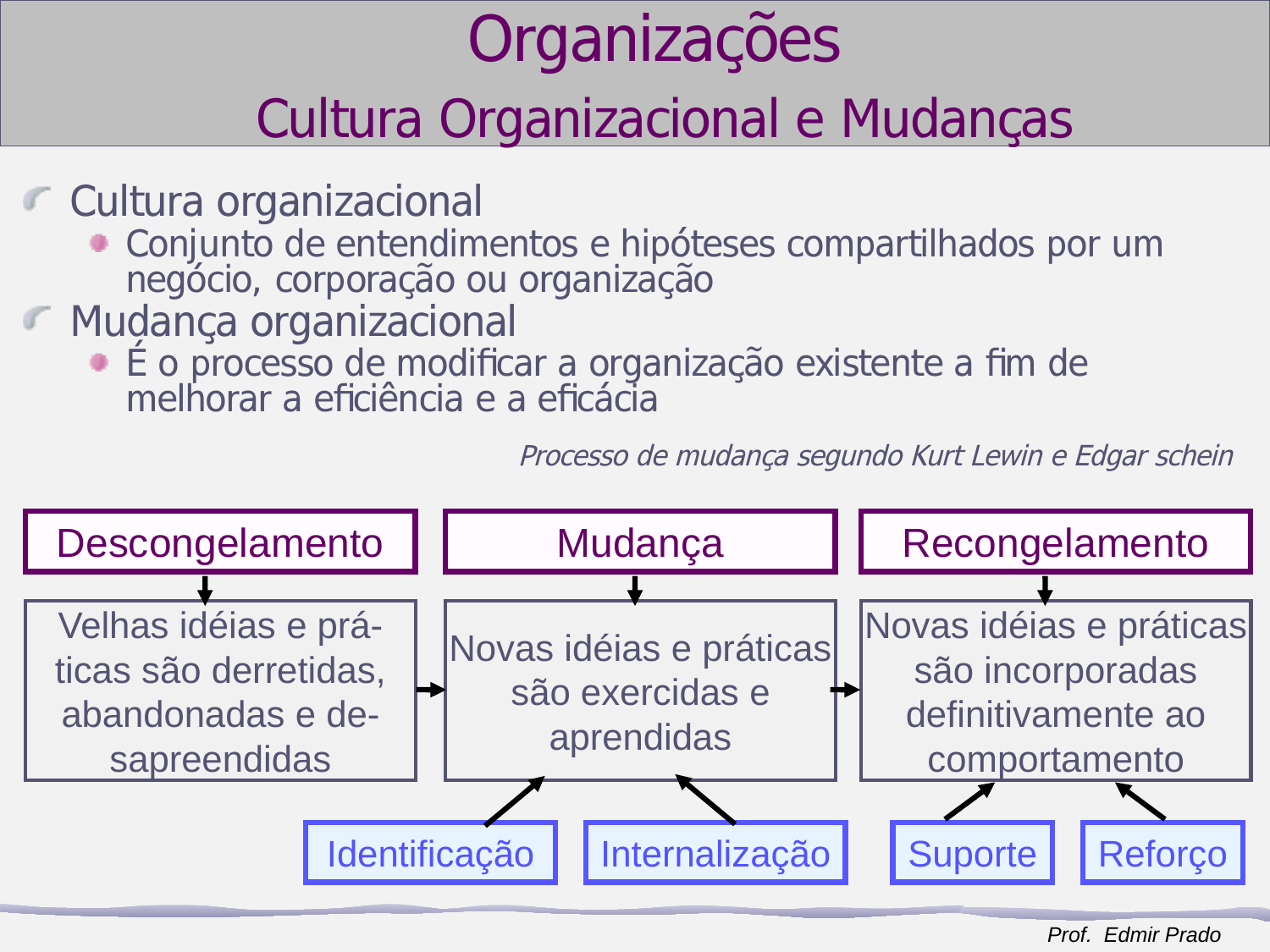

# Organizações
Cultura Organizacional e Mudanças
Cultura organizacional
Conjunto de entendimentos e hipóteses compartilhados por um negócio, corporação ou organização
Mudança organizacional
É o processo de modificar a organização existente a fim de melhorar a eficiência e a eficácia
Processo de mudança segundo Kurt Lewin e Edgar schein
Descongelamento
Mudança
Recongelamento

Velhas idéias e prá-
ticas são derretidas,
abandonadas e de-
sapreendidas
Novas idéias e práticas
são exercidas e
aprendidas
Novas idéias e práticas
são incorporadas
definitivamente ao
comportamento

Identificação
Internalização
Suporte
Reforço